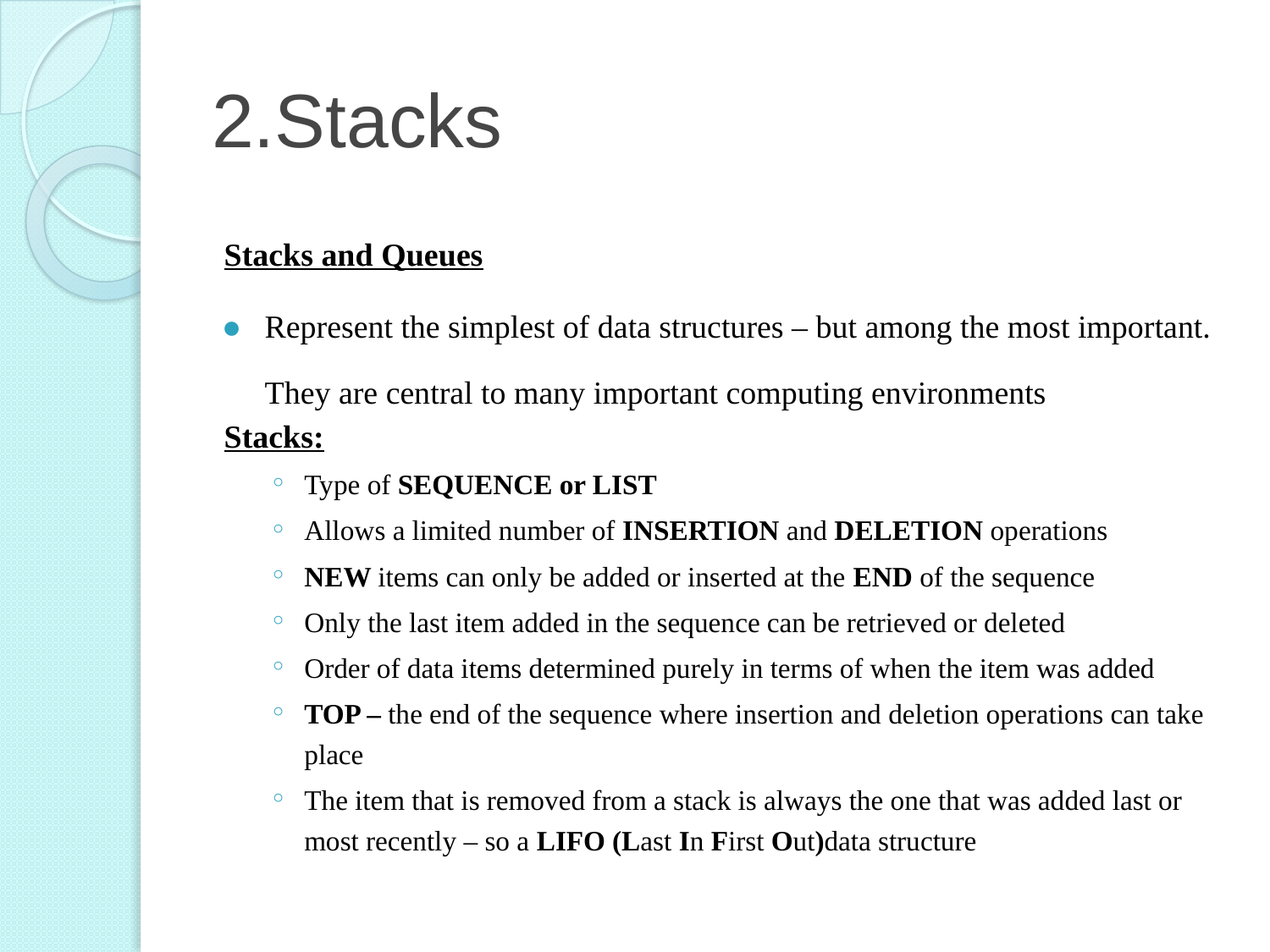

# 2.Stacks
Stacks and Queues
Represent the simplest of data structures – but among the most important. They are central to many important computing environments
Stacks:
Type of SEQUENCE or LIST
Allows a limited number of INSERTION and DELETION operations
NEW items can only be added or inserted at the END of the sequence
Only the last item added in the sequence can be retrieved or deleted
Order of data items determined purely in terms of when the item was added
TOP – the end of the sequence where insertion and deletion operations can take place
The item that is removed from a stack is always the one that was added last or most recently – so a LIFO (Last In First Out)data structure